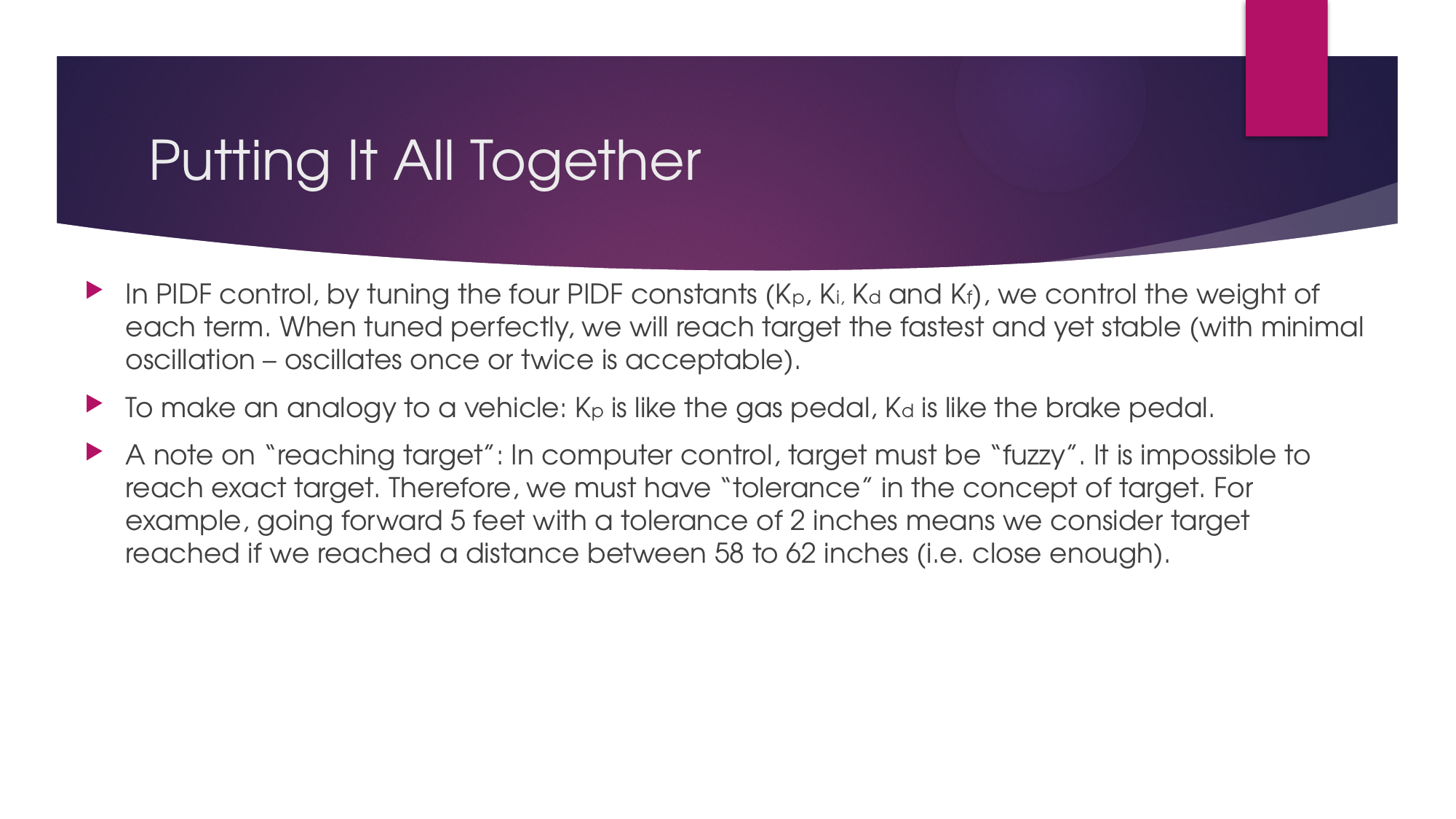

# Putting It All Together
In PIDF control, by tuning the four PIDF constants (Kp, Ki, Kd and Kf), we control the weight of each term. When tuned perfectly, we will reach target the fastest and yet stable (with minimal oscillation – oscillates once or twice is acceptable).
To make an analogy to a vehicle: Kp is like the gas pedal, Kd is like the brake pedal.
A note on “reaching target”: In computer control, target must be “fuzzy”. It is impossible to reach exact target. Therefore, we must have “tolerance” in the concept of target. For example, going forward 5 feet with a tolerance of 2 inches means we consider target reached if we reached a distance between 58 to 62 inches (i.e. close enough).